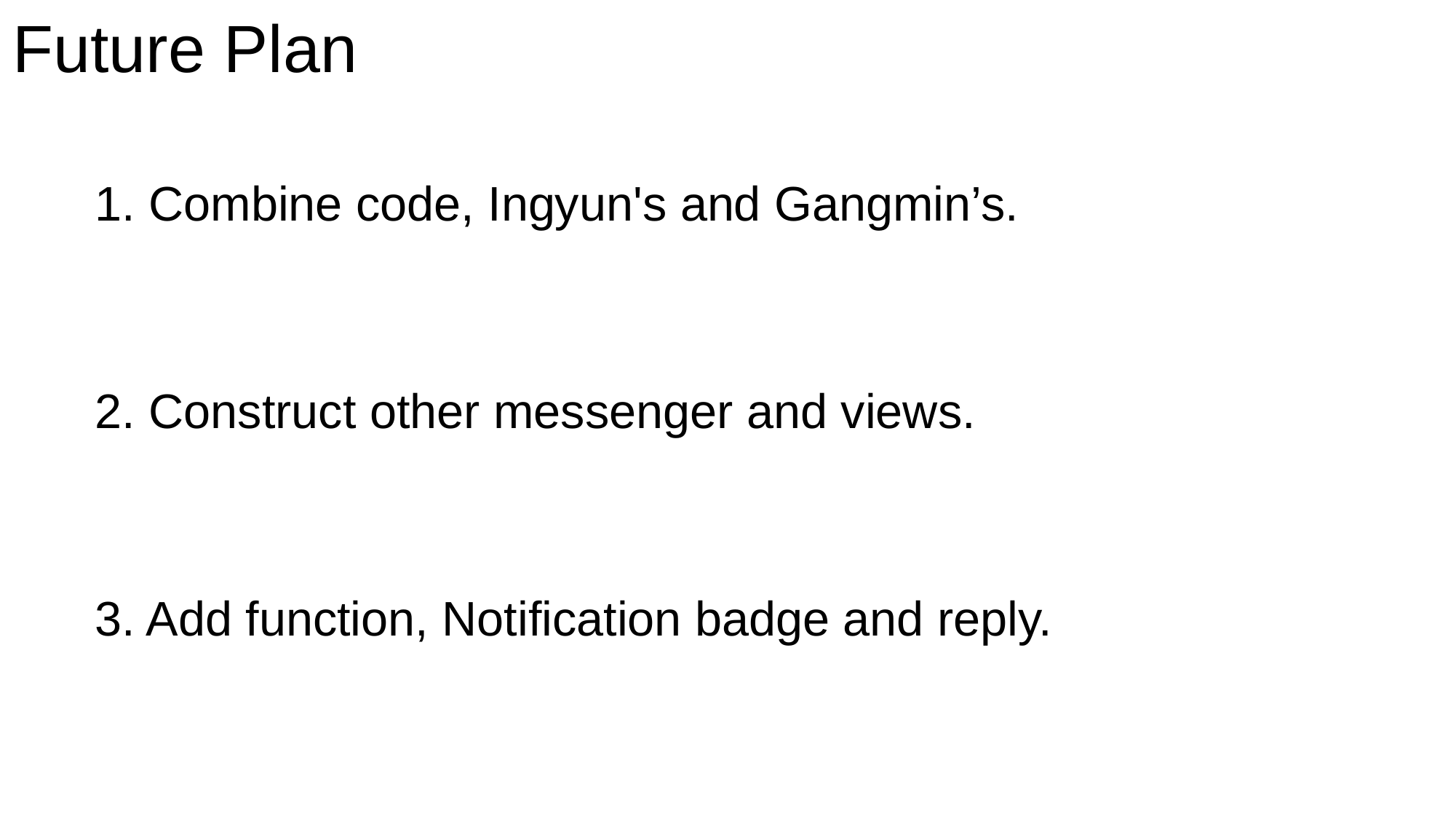

Future Plan
1. Combine code, Ingyun's and Gangmin’s.
2. Construct other messenger and views.
3. Add function, Notification badge and reply.